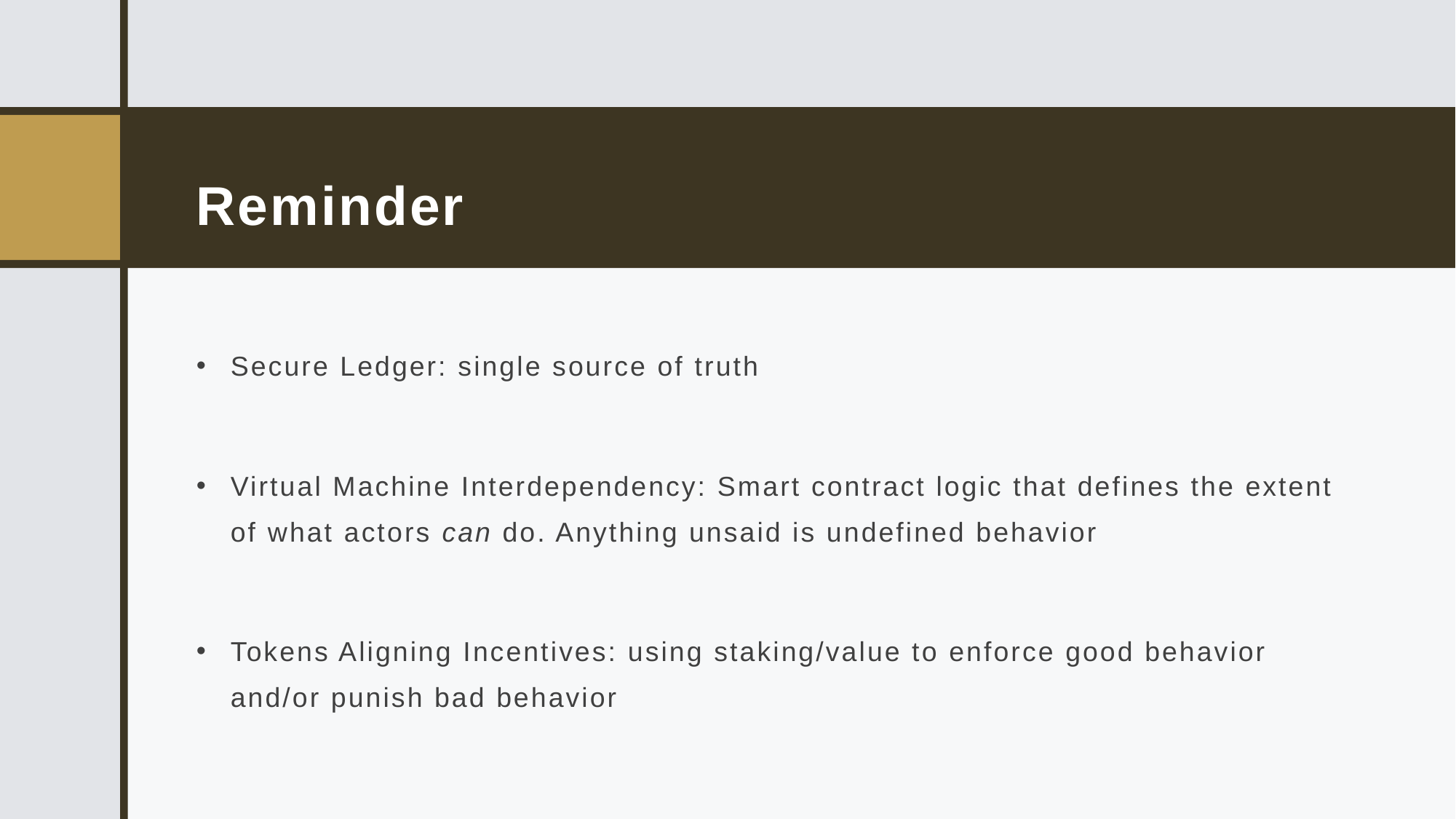

# Reminder

Secure Ledger: single source of truth

Virtual Machine Interdependency: Smart contract logic that defines the extent of what actors can do. Anything unsaid is undefined behavior

Tokens Aligning Incentives: using staking/value to enforce good behavior and/or punish bad behavior